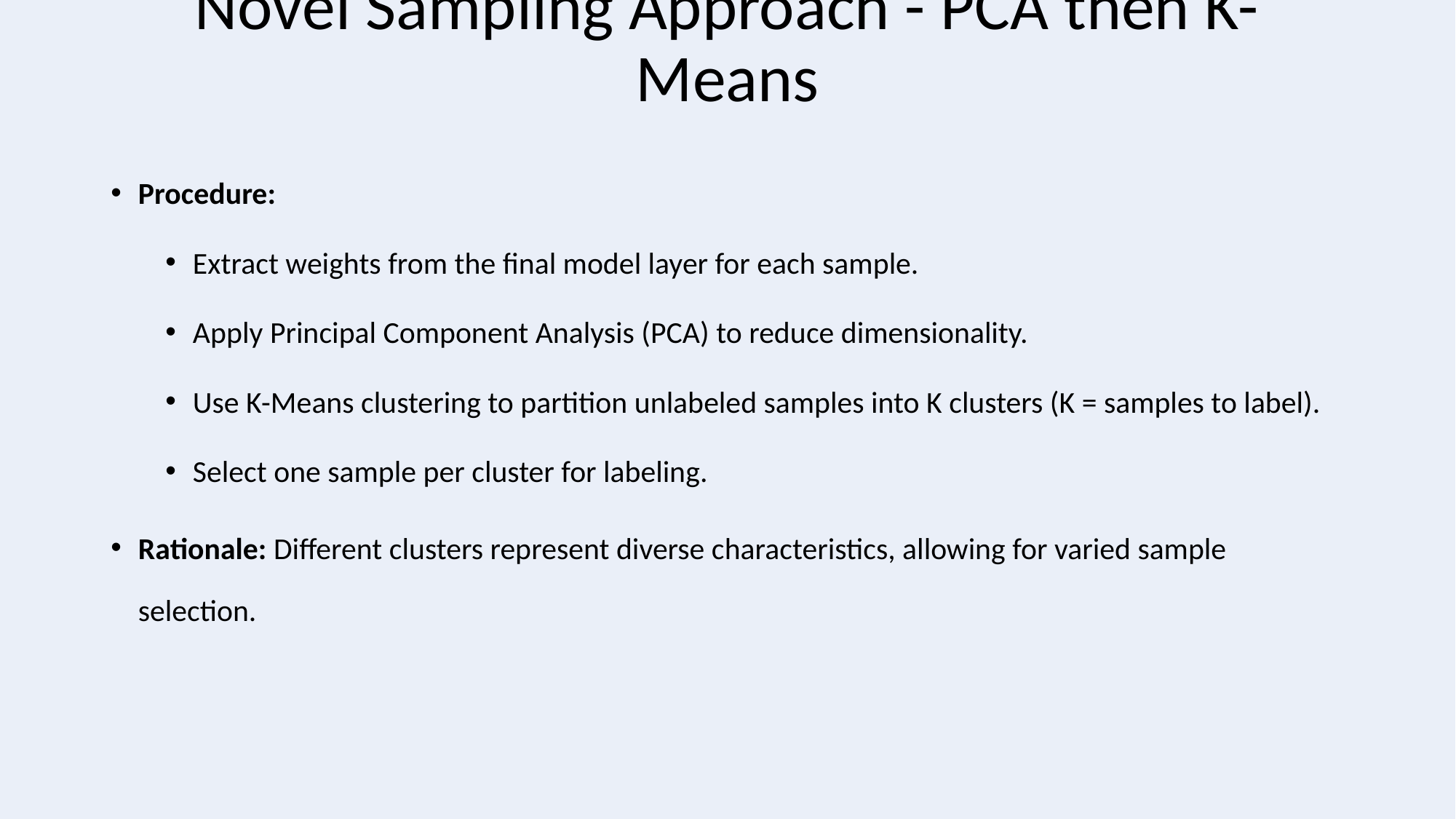

# Novel Sampling Approach - PCA then K-Means
Procedure:
Extract weights from the final model layer for each sample.
Apply Principal Component Analysis (PCA) to reduce dimensionality.
Use K-Means clustering to partition unlabeled samples into K clusters (K = samples to label).
Select one sample per cluster for labeling.
Rationale: Different clusters represent diverse characteristics, allowing for varied sample selection.